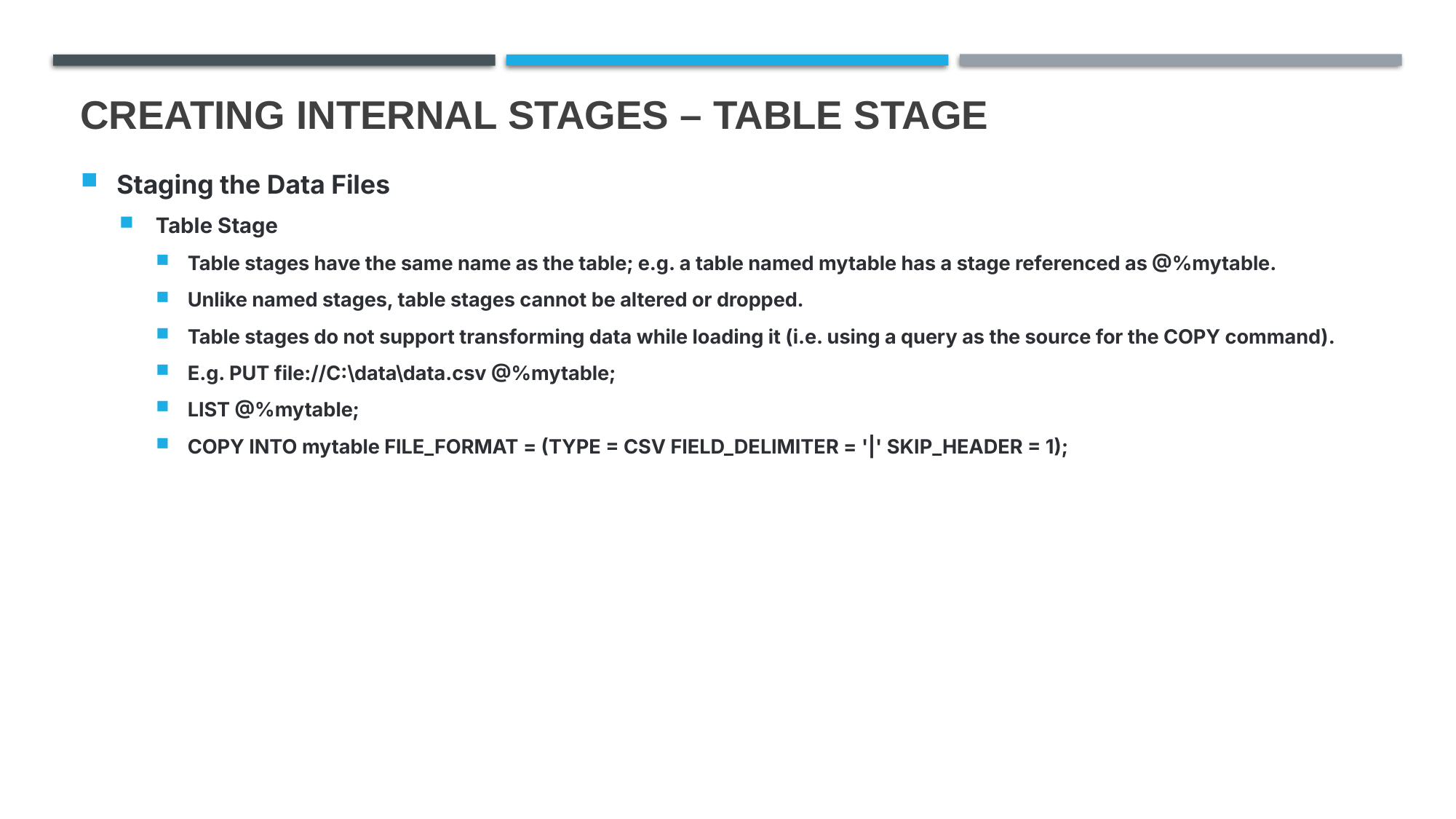

# Creating Internal Stages – TABLE STAGE
Staging the Data Files
Table Stage
Table stages have the same name as the table; e.g. a table named mytable has a stage referenced as @%mytable.
Unlike named stages, table stages cannot be altered or dropped.
Table stages do not support transforming data while loading it (i.e. using a query as the source for the COPY command).
E.g. PUT file://C:\data\data.csv @%mytable;
LIST @%mytable;
COPY INTO mytable FILE_FORMAT = (TYPE = CSV FIELD_DELIMITER = '|' SKIP_HEADER = 1);